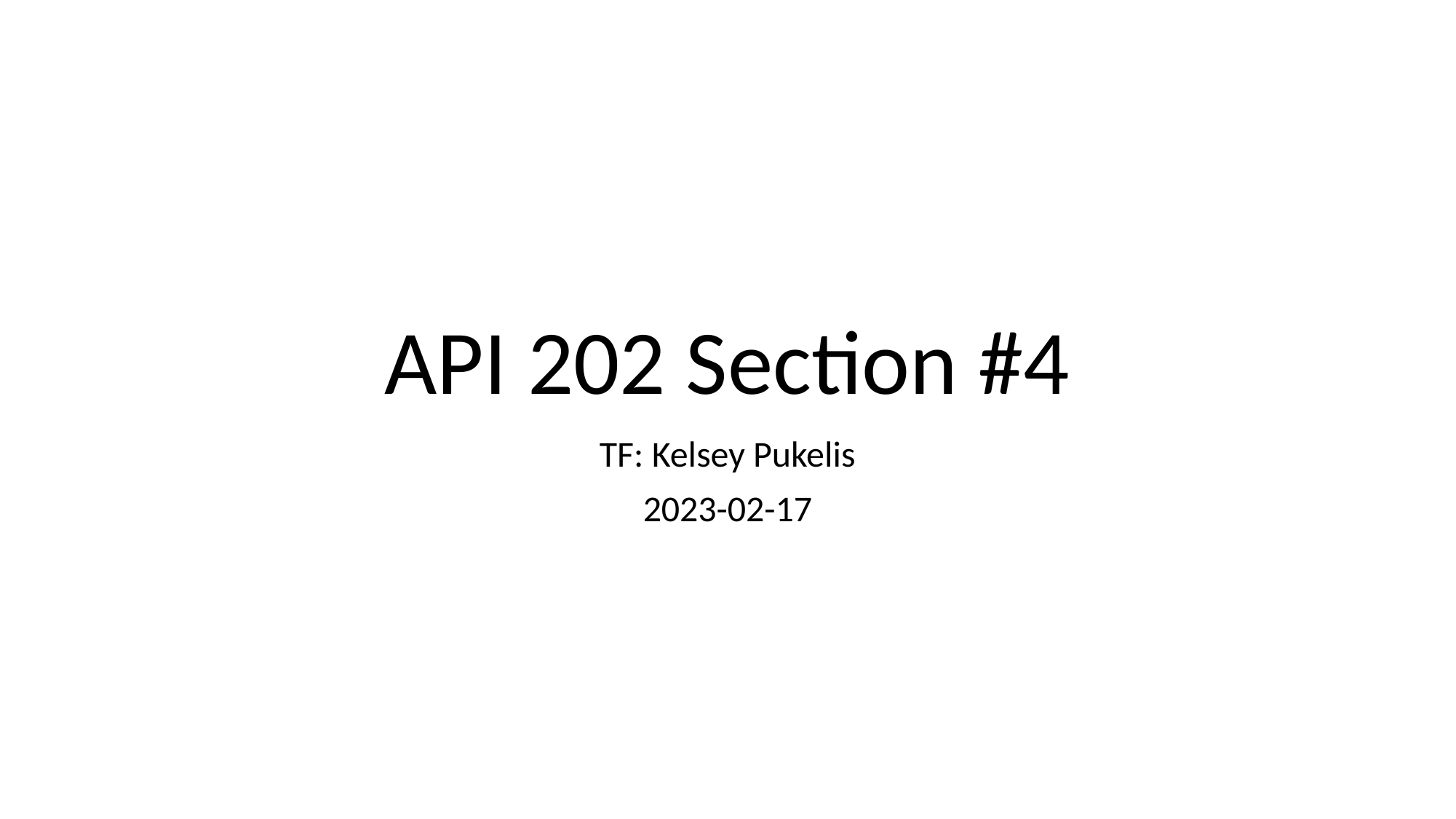

# API 202 Section #4
TF: Kelsey Pukelis
2023-02-17